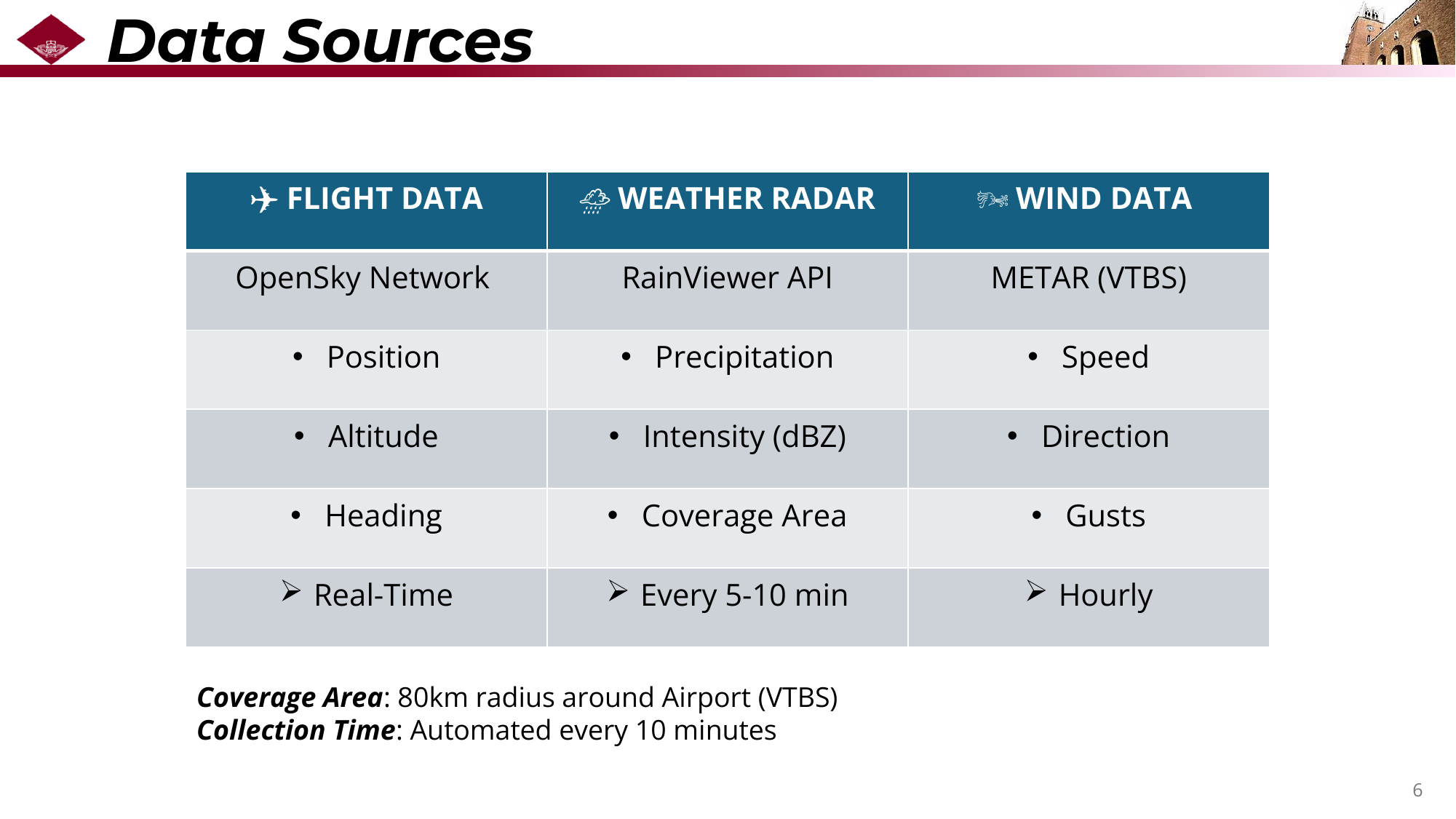

# Data Sources
| ✈️ FLIGHT DATA | 🌧️ WEATHER RADAR | 🌬️ WIND DATA |
| --- | --- | --- |
| OpenSky Network | RainViewer API | METAR (VTBS) |
| Position | Precipitation | Speed |
| Altitude | Intensity (dBZ) | Direction |
| Heading | Coverage Area | Gusts |
| Real-Time | Every 5-10 min | Hourly |
Coverage Area: 80km radius around Airport (VTBS)
Collection Time: Automated every 10 minutes
6